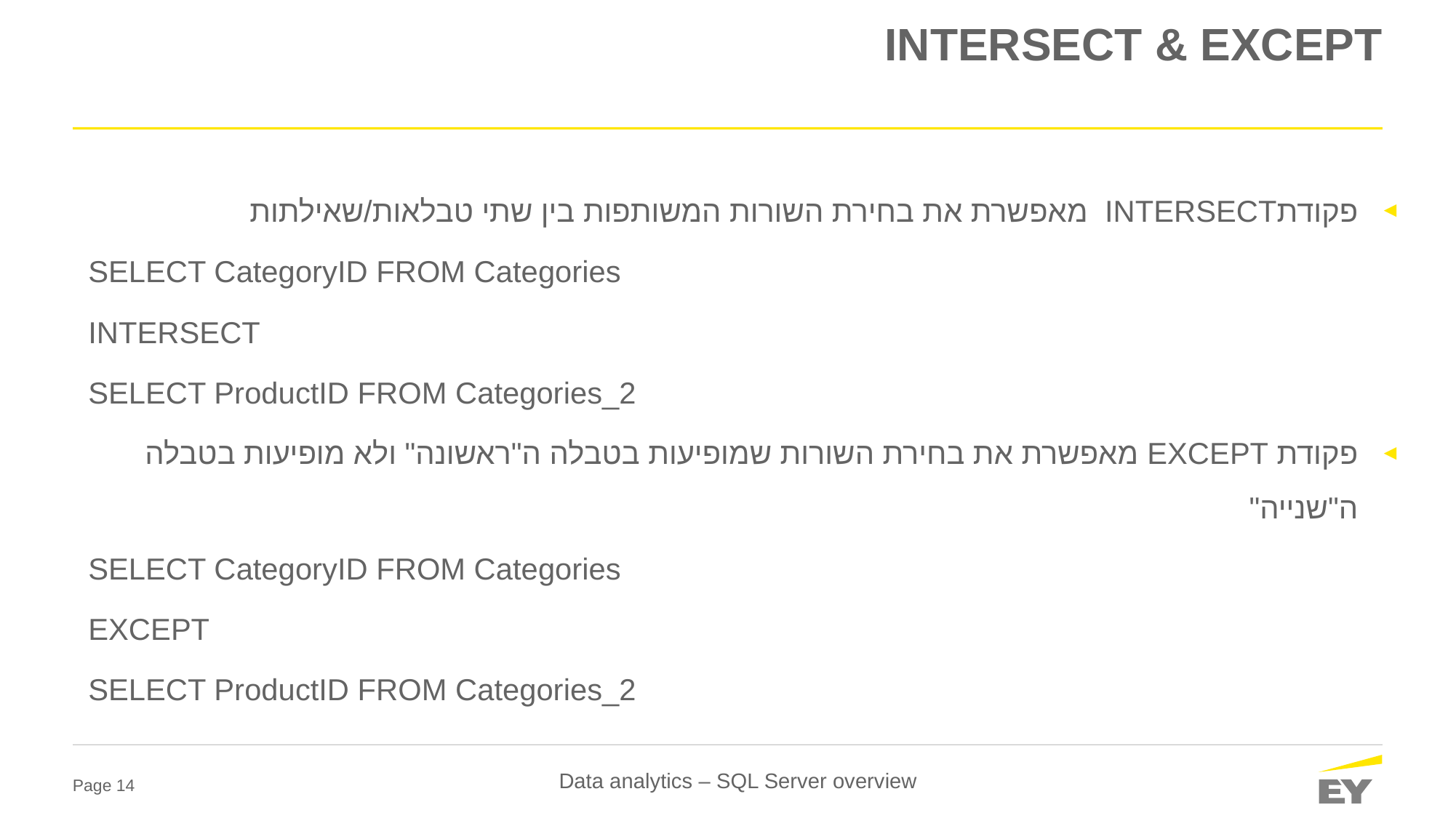

# INTERSECT & EXCEPT

פקודתINTERSECT  מאפשרת את בחירת השורות המשותפות בין שתי טבלאות/שאילתות
SELECT CategoryID FROM Categories
INTERSECT
SELECT ProductID FROM Categories_2
פקודת EXCEPT מאפשרת את בחירת השורות שמופיעות בטבלה ה"ראשונה" ולא מופיעות בטבלה ה"שנייה"
SELECT CategoryID FROM Categories
EXCEPT
SELECT ProductID FROM Categories_2

Data analytics – SQL Server overview